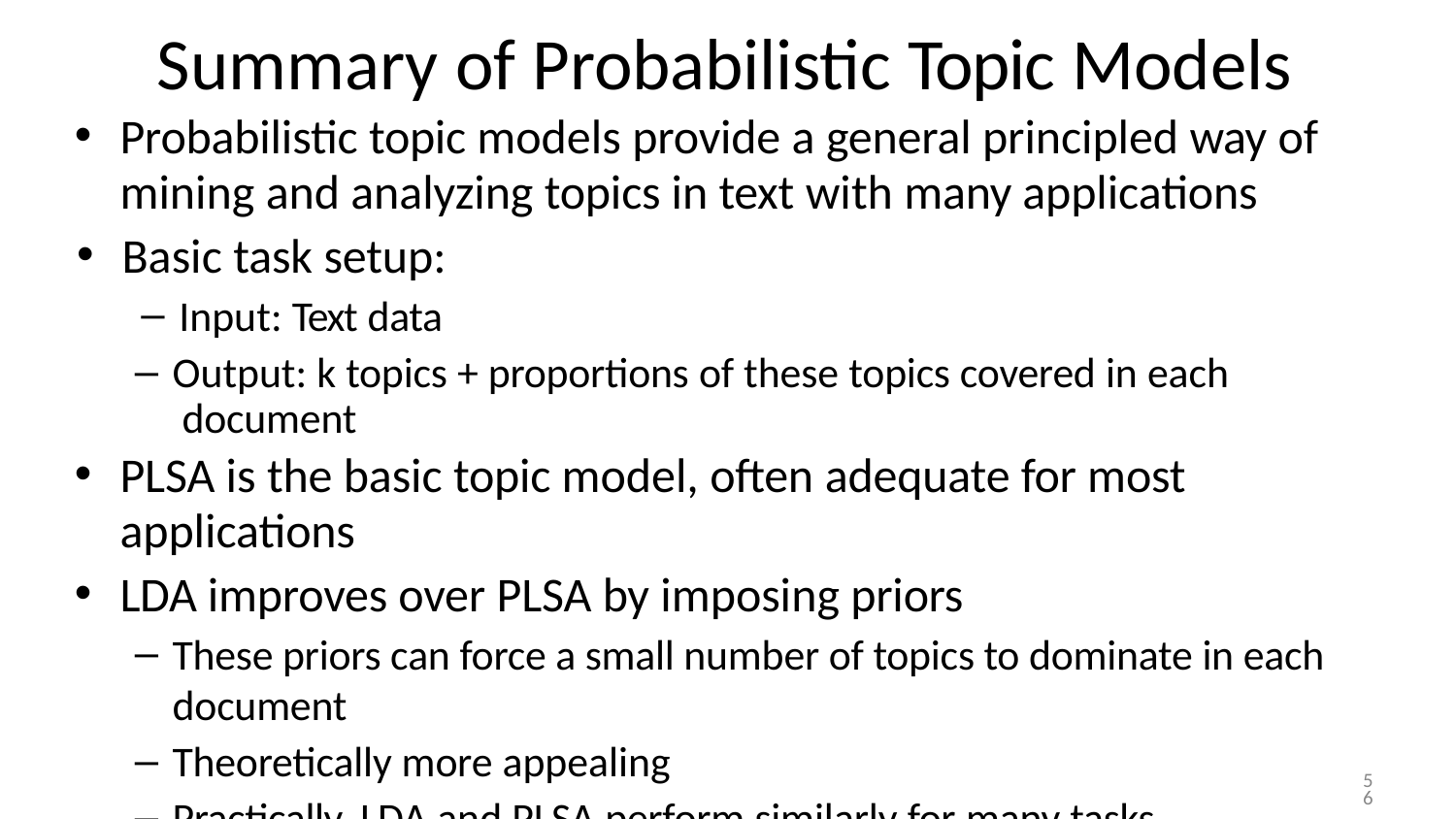

# Summary of Probabilistic Topic Models
Probabilistic topic models provide a general principled way of
mining and analyzing topics in text with many applications
Basic task setup:
Input: Text data
Output: k topics + proportions of these topics covered in each  document
PLSA is the basic topic model, often adequate for most
applications
LDA improves over PLSA by imposing priors
These priors can force a small number of topics to dominate in each document
Theoretically more appealing
Practically, LDA and PLSA perform similarly for many tasks
56